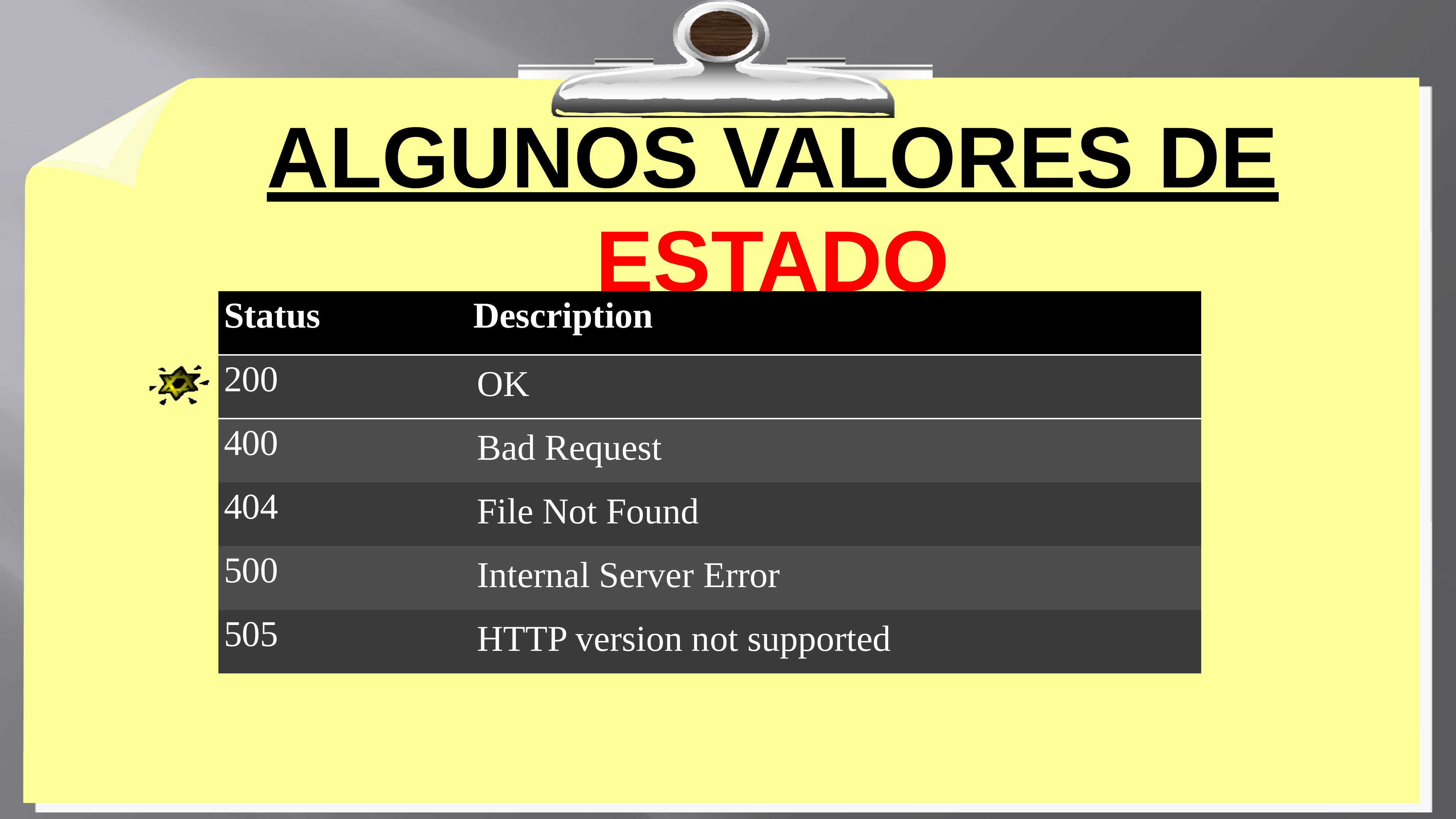

# Algunos valores de estado
| Status | Description |
| --- | --- |
| 200 | OK |
| 400 | Bad Request |
| 404 | File Not Found |
| 500 | Internal Server Error |
| 505 | HTTP version not supported |